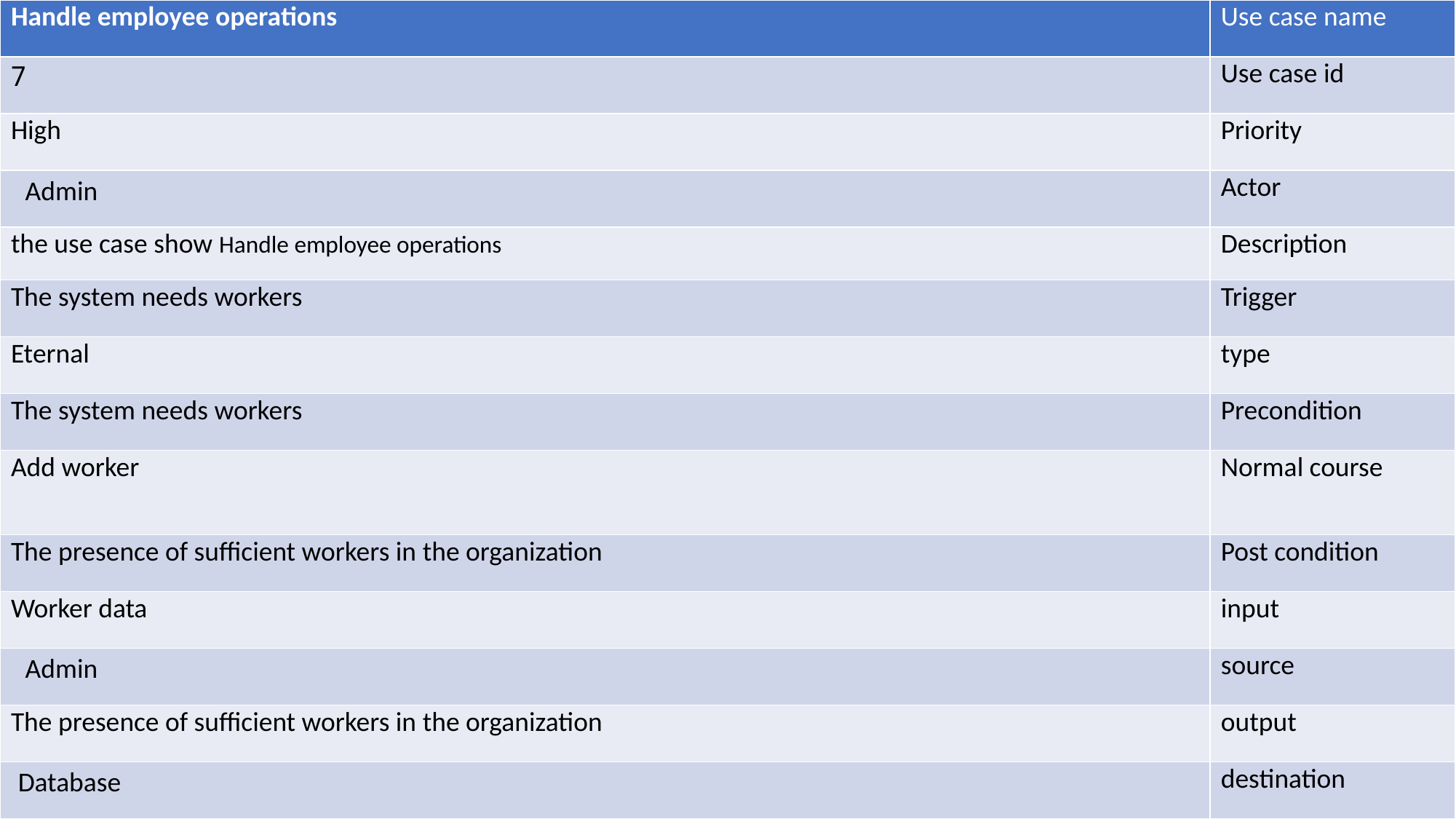

| Handle employee operations | Use case name |
| --- | --- |
| 7 | Use case id |
| High | Priority |
| Admin | Actor |
| the use case show Handle employee operations | Description |
| The system needs workers | Trigger |
| Eternal | type |
| The system needs workers | Precondition |
| Add worker | Normal course |
| The presence of sufficient workers in the organization | Post condition |
| Worker data | input |
| Admin | source |
| The presence of sufficient workers in the organization | output |
| Database | destination |